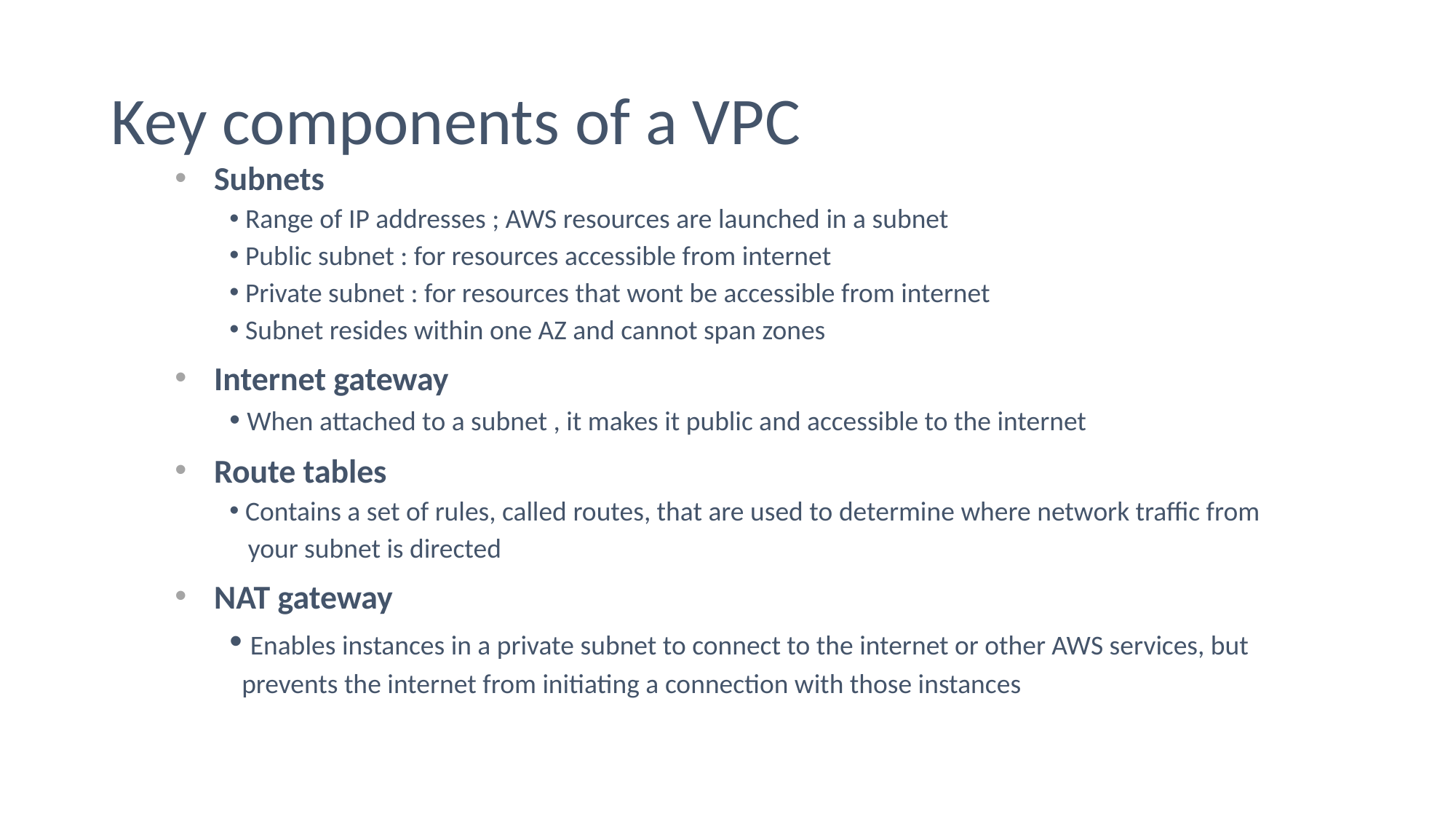

# Key components of a VPC
Subnets
 Range of IP addresses ; AWS resources are launched in a subnet
 Public subnet : for resources accessible from internet
 Private subnet : for resources that wont be accessible from internet
 Subnet resides within one AZ and cannot span zones
Internet gateway
 When attached to a subnet , it makes it public and accessible to the internet
Route tables
 Contains a set of rules, called routes, that are used to determine where network traffic from
   your subnet is directed
NAT gateway
 Enables instances in a private subnet to connect to the internet or other AWS services, but
  prevents the internet from initiating a connection with those instances